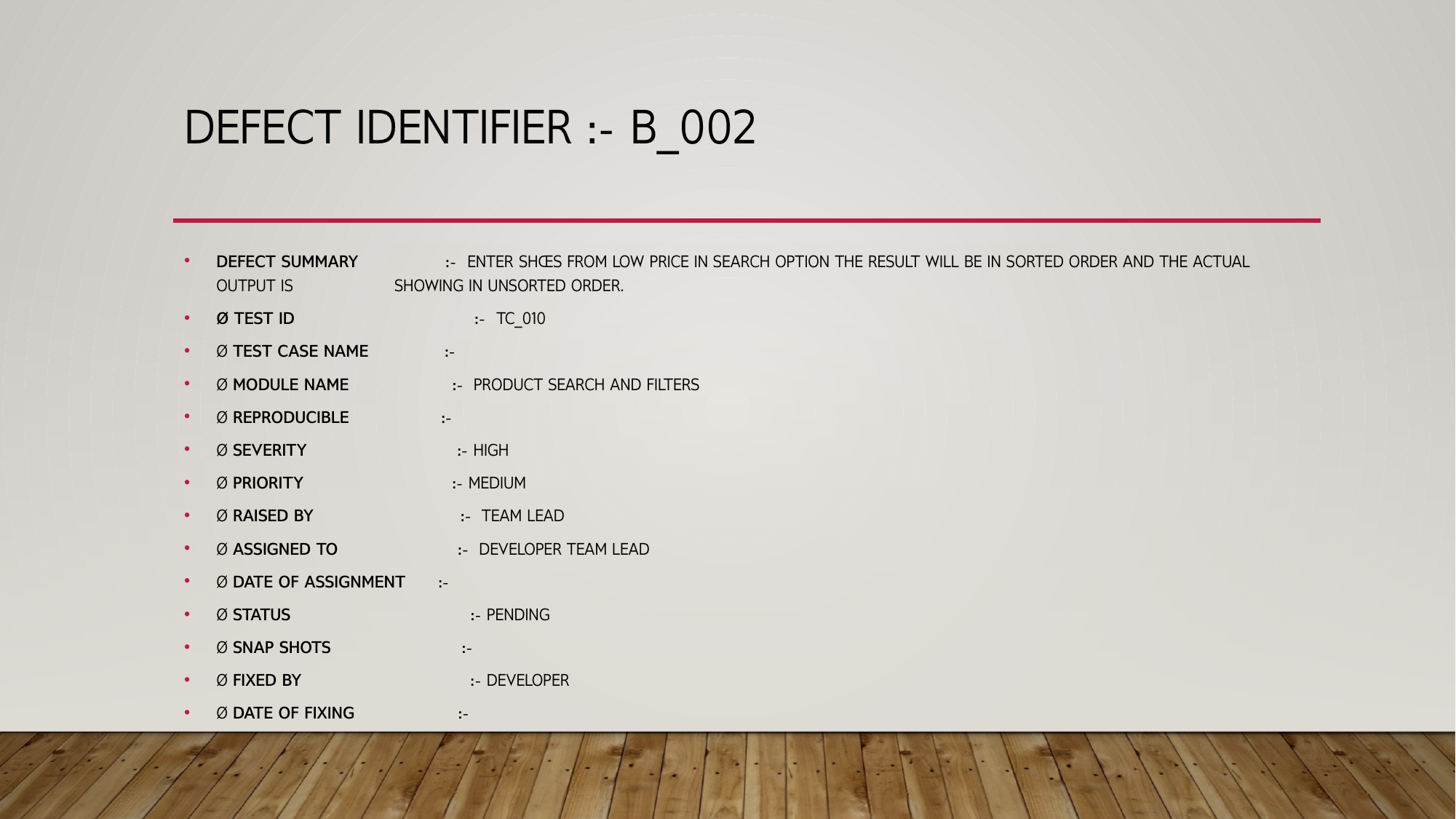

# DEFECT IDENTIFIER :- b_002
Defect summary                :-  enter shoes from low price in search option the result will be in sorted order and the actual output is 		           showing in unsorted order.
Ø Test Id                                 :-  TC_010
Ø Test case name              :-
Ø Module name                   :-  product search and filters
Ø Reproducible                  :-
Ø Severity                             :- high
Ø Priority                             :- medium
Ø Raised by                           :-  Team lead
Ø Assigned to                      :-  developer Team lead
Ø Date of assignment      :-
Ø Status                                 :- pending
Ø Snap shots                        :-
Ø Fixed by                               :- developer
Ø Date of fixing                   :-